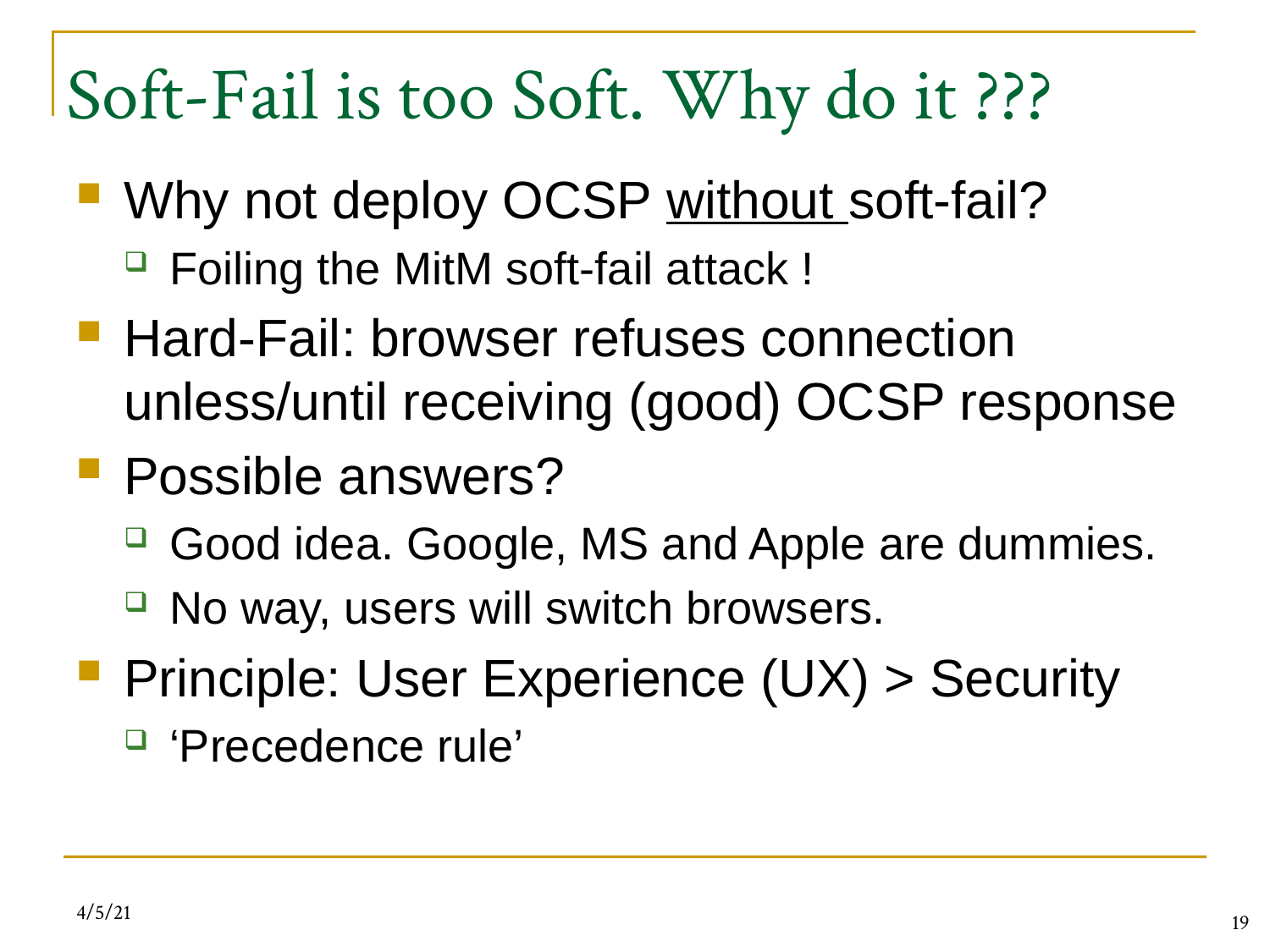

# Soft-Fail is too Soft. Why do it ???
Why not deploy OCSP without soft-fail?
Foiling the MitM soft-fail attack !
Hard-Fail: browser refuses connection unless/until receiving (good) OCSP response
Possible answers?
Good idea. Google, MS and Apple are dummies.
No way, users will switch browsers.
Principle: User Experience (UX) > Security
‘Precedence rule’
4/5/21
19